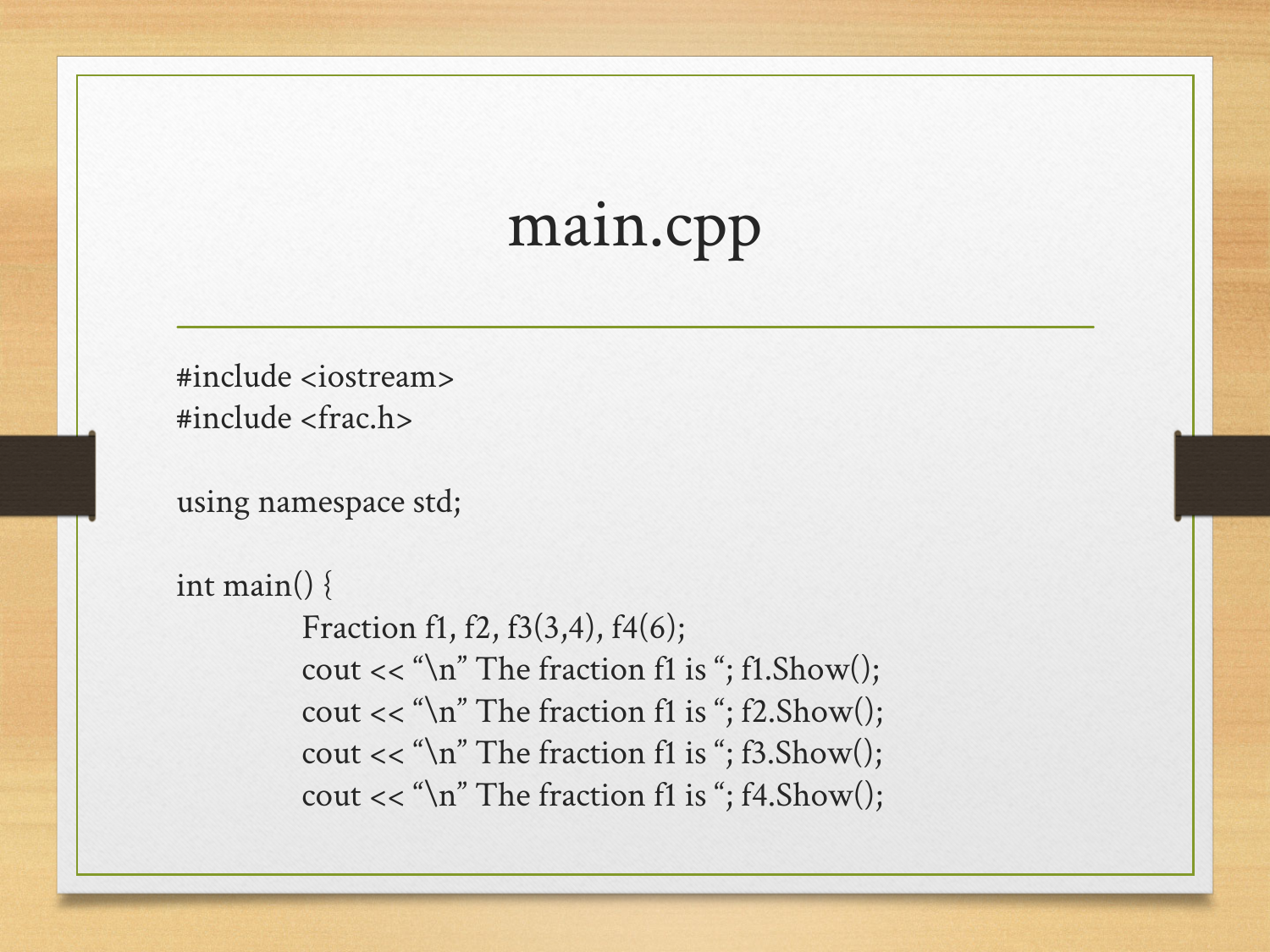

# main.cpp
#include <iostream>
#include <frac.h>

using namespace std;

int main() {
	Fraction f1, f2, f3(3,4), f4(6);
	cout << “\n” The fraction f1 is “; f1.Show();
	cout << “\n” The fraction f1 is “; f2.Show();
	cout << “\n” The fraction f1 is “; f3.Show();
	cout << “\n” The fraction f1 is “; f4.Show();